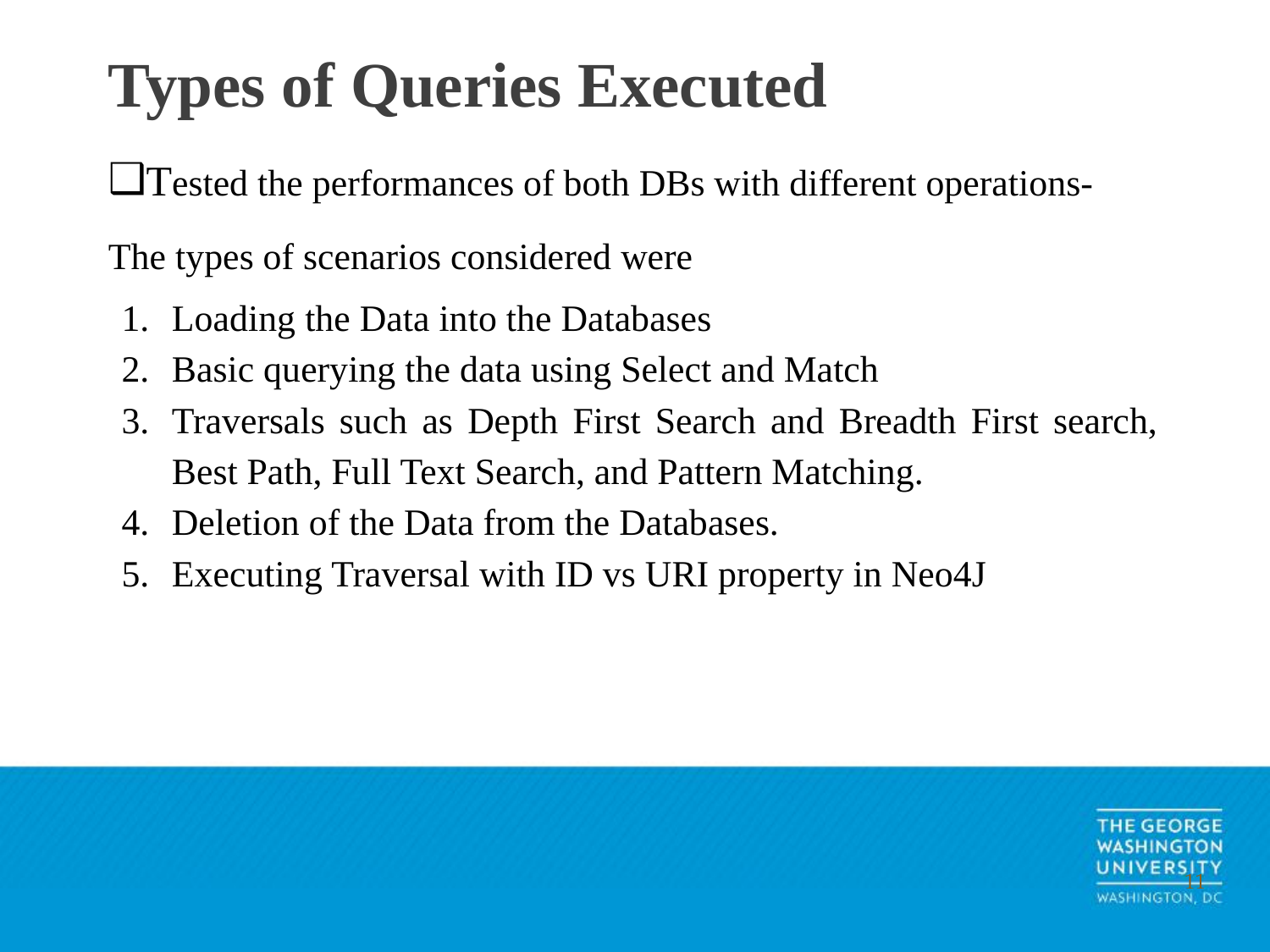

# Types of Queries Executed
Tested the performances of both DBs with different operations-
The types of scenarios considered were
Loading the Data into the Databases
Basic querying the data using Select and Match
Traversals such as Depth First Search and Breadth First search, Best Path, Full Text Search, and Pattern Matching.
Deletion of the Data from the Databases.
Executing Traversal with ID vs URI property in Neo4J

11